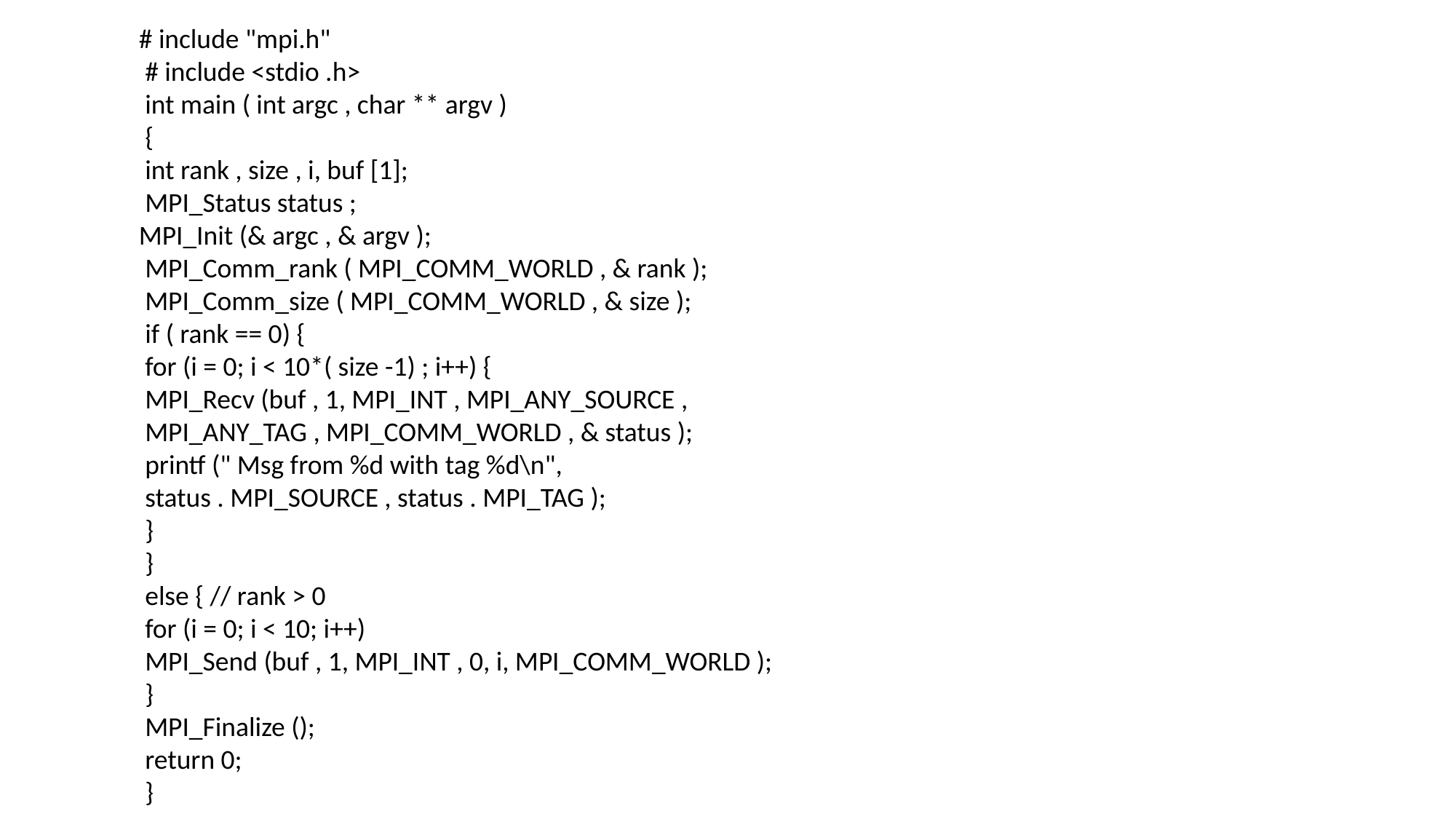

# include "mpi.h"
 # include <stdio .h>
 int main ( int argc , char ** argv )
 {
 int rank , size , i, buf [1];
 MPI_Status status ;
MPI_Init (& argc , & argv );
 MPI_Comm_rank ( MPI_COMM_WORLD , & rank );
 MPI_Comm_size ( MPI_COMM_WORLD , & size );
 if ( rank == 0) {
 for (i = 0; i < 10*( size -1) ; i++) {
 MPI_Recv (buf , 1, MPI_INT , MPI_ANY_SOURCE ,
 MPI_ANY_TAG , MPI_COMM_WORLD , & status );
 printf (" Msg from %d with tag %d\n",
 status . MPI_SOURCE , status . MPI_TAG );
 }
 }
 else { // rank > 0
 for (i = 0; i < 10; i++)
 MPI_Send (buf , 1, MPI_INT , 0, i, MPI_COMM_WORLD );
 }
 MPI_Finalize ();
 return 0;
 }